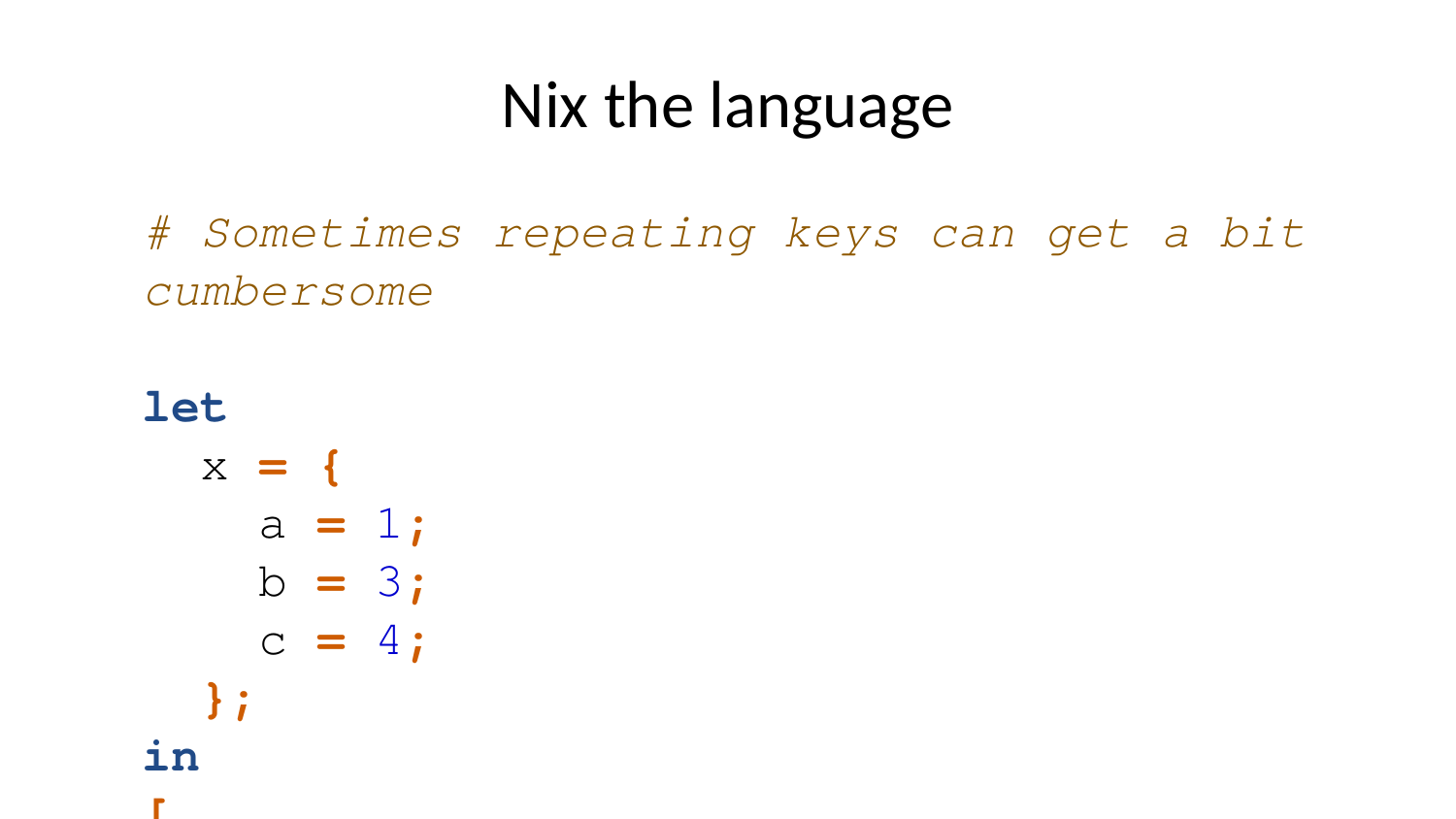

# Nix the language
# Sometimes repeating keys can get a bit cumbersome let x = { a = 1; b = 3; c = 4; }; in [ x.a x.b x.c ]